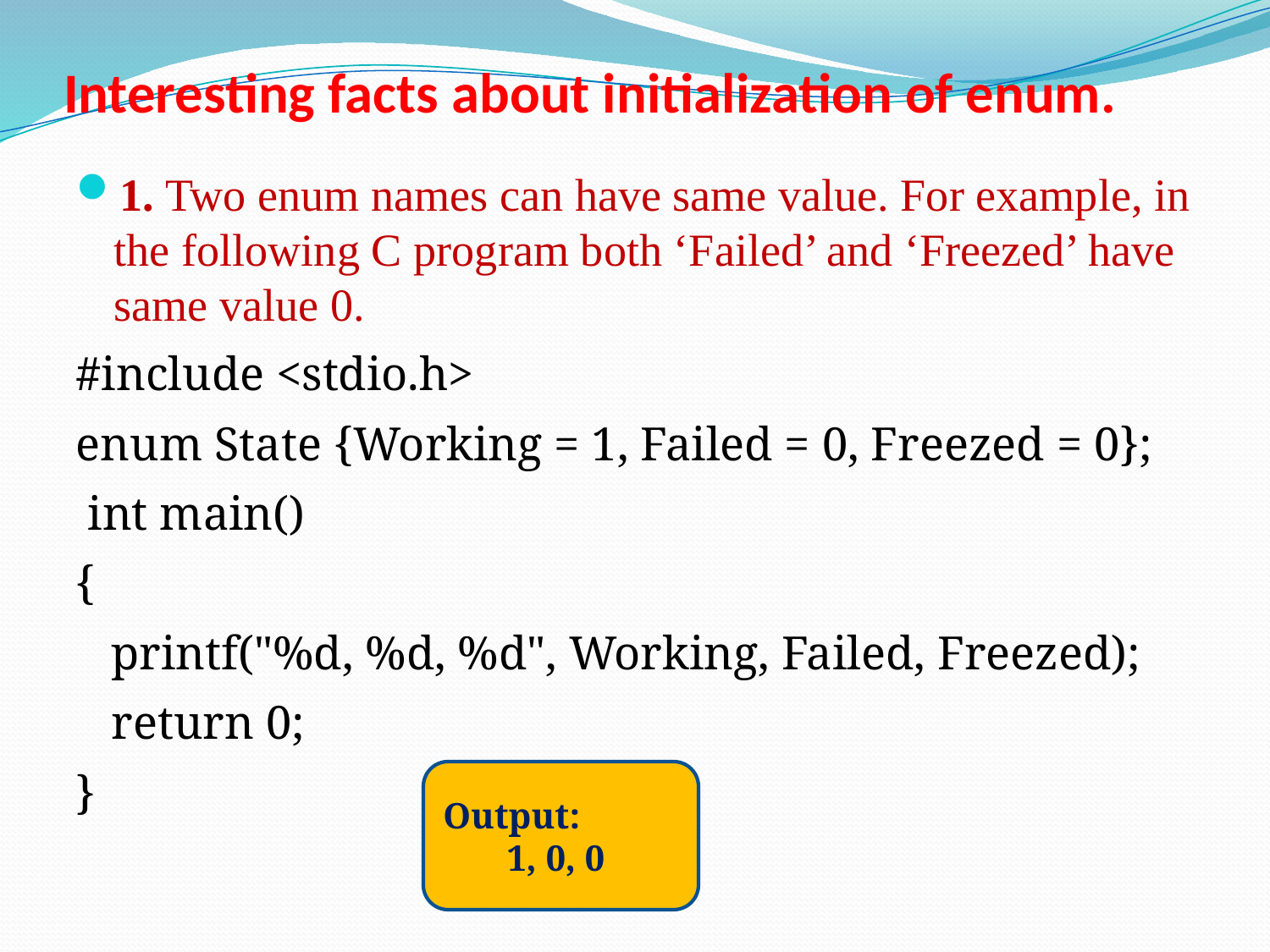

# Interesting facts about initialization of enum.
1. Two enum names can have same value. For example, in the following C program both ‘Failed’ and ‘Freezed’ have same value 0.
#include <stdio.h>
enum State {Working = 1, Failed = 0, Freezed = 0};
 int main()
{
   printf("%d, %d, %d", Working, Failed, Freezed);
   return 0;
}

Output:
       1, 0, 0